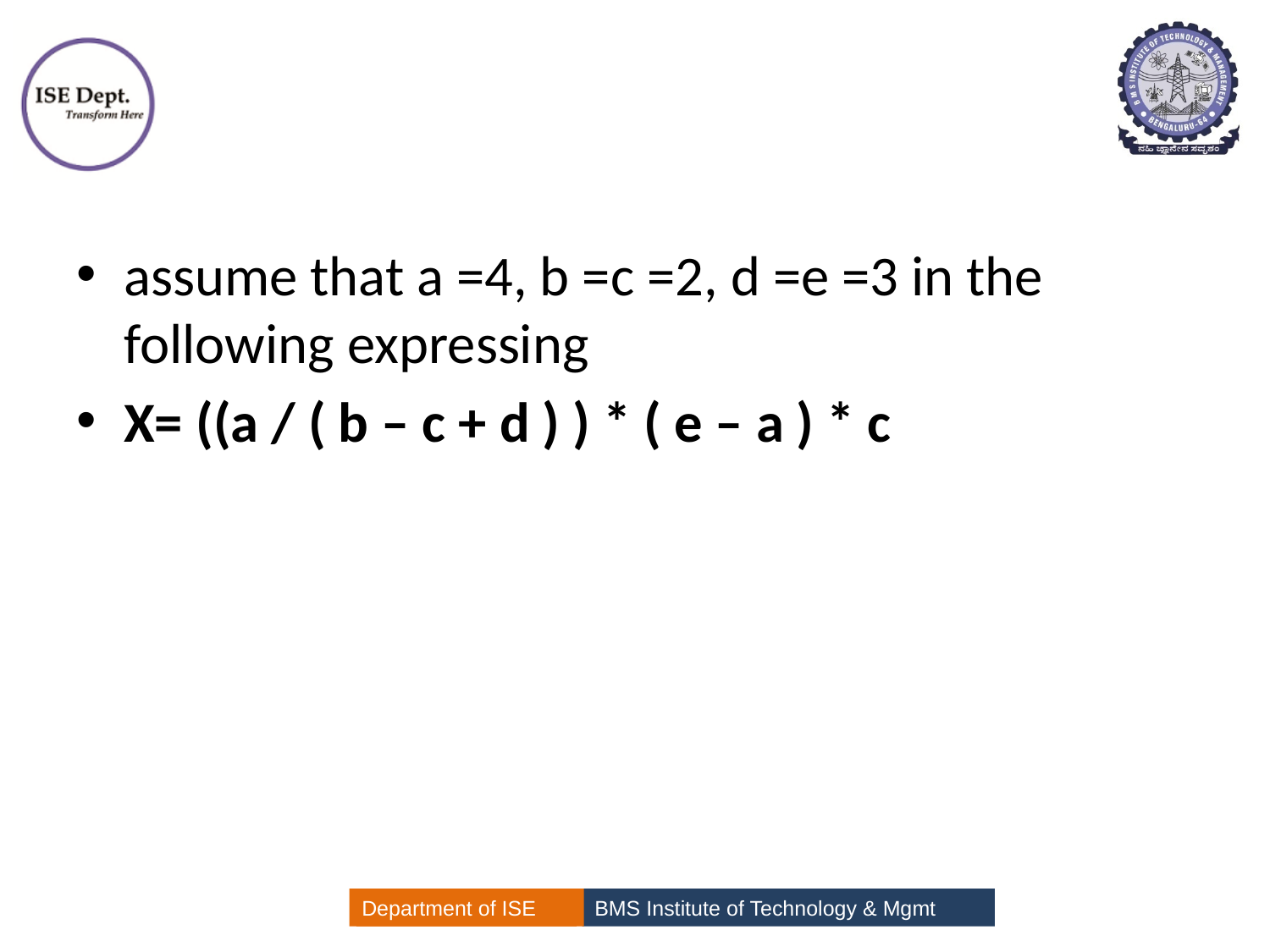

#
assume that a =4, b =c =2, d =e =3 in the following expressing
X= ((a / ( b – c + d ) ) * ( e – a ) * c